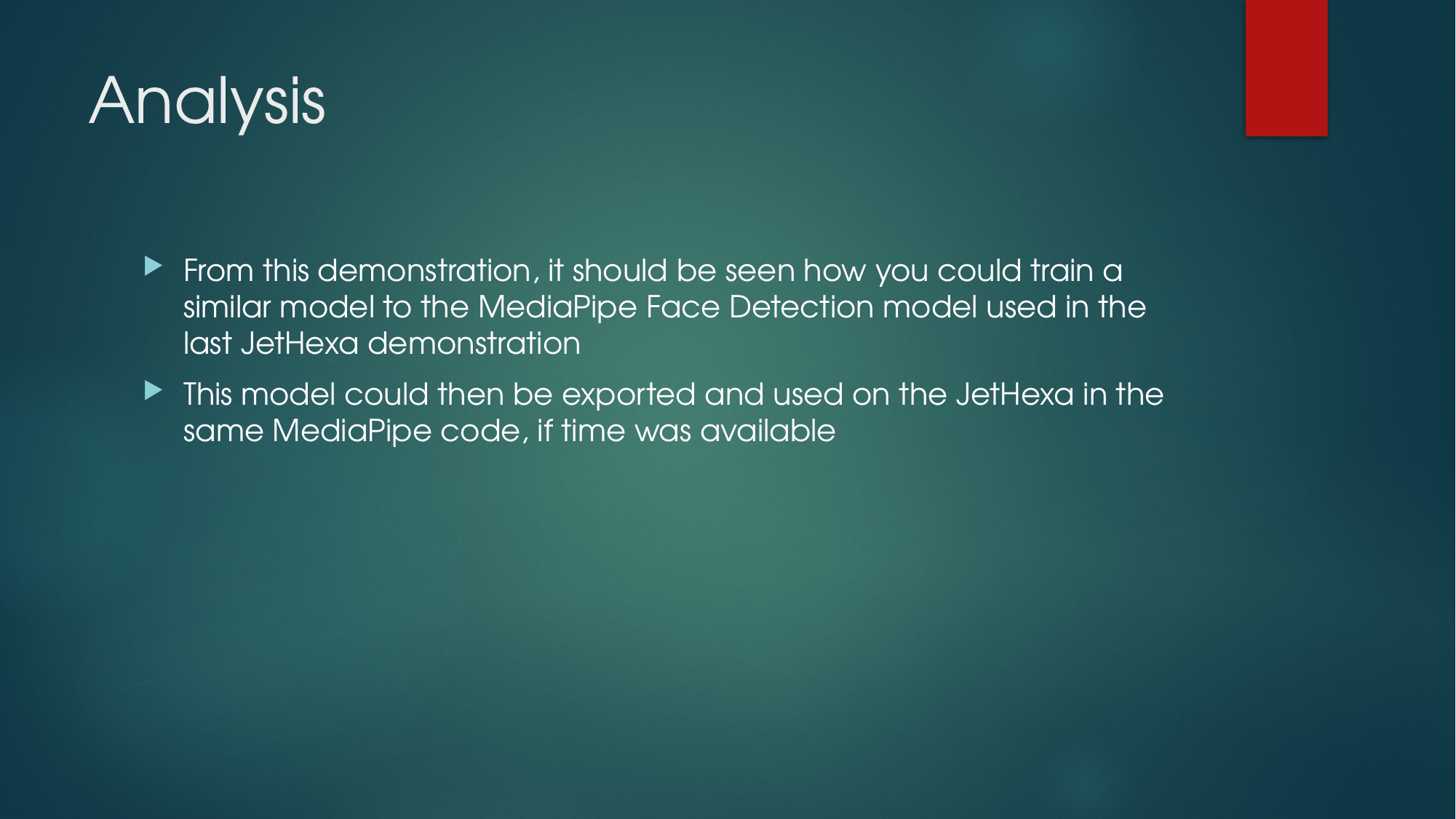

# Analysis
From this demonstration, it should be seen how you could train a similar model to the MediaPipe Face Detection model used in the last JetHexa demonstration
This model could then be exported and used on the JetHexa in the same MediaPipe code, if time was available